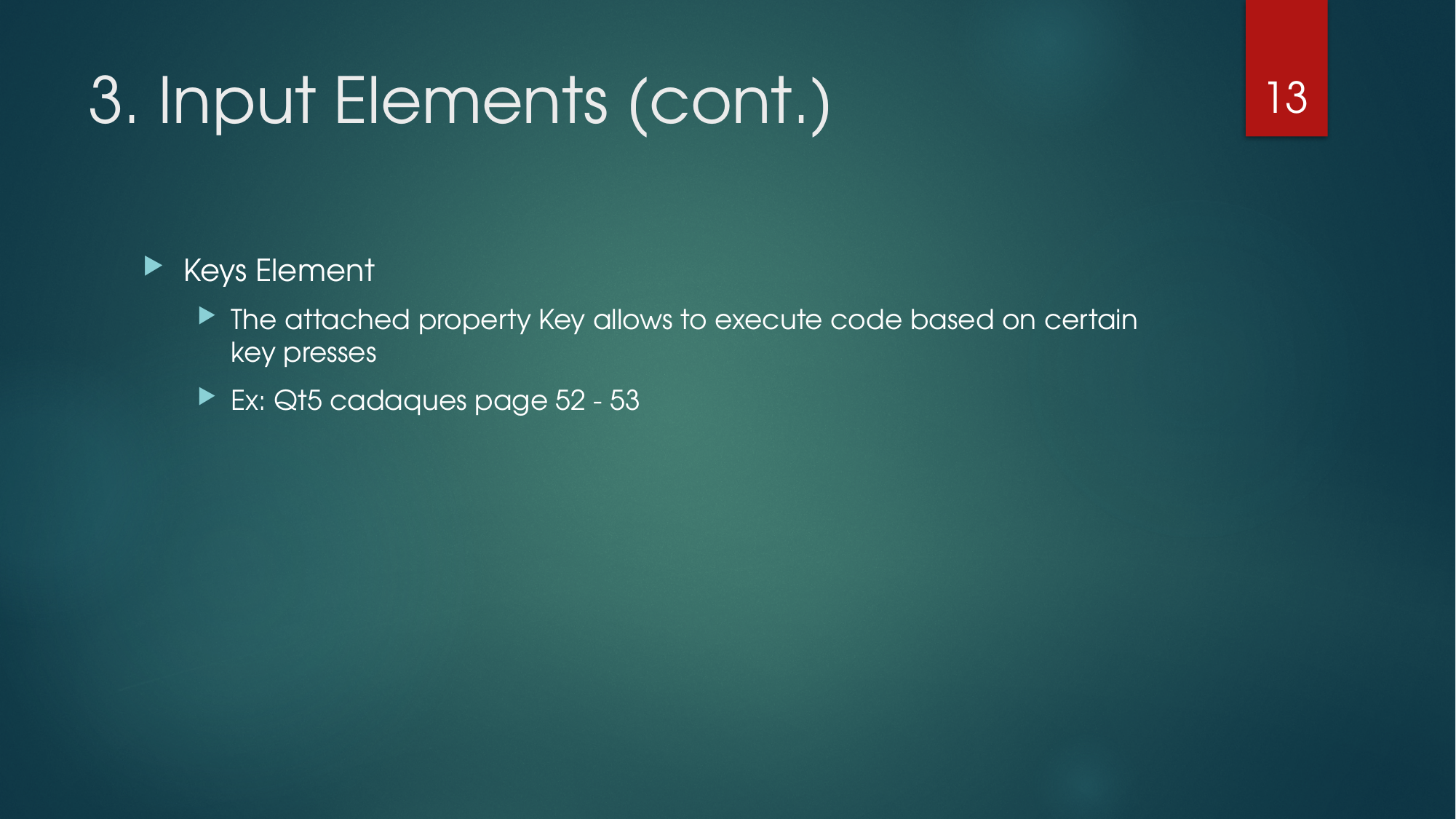

13
# 3. Input Elements (cont.)
Keys Element
The attached property Key allows to execute code based on certain key presses
Ex: Qt5 cadaques page 52 - 53